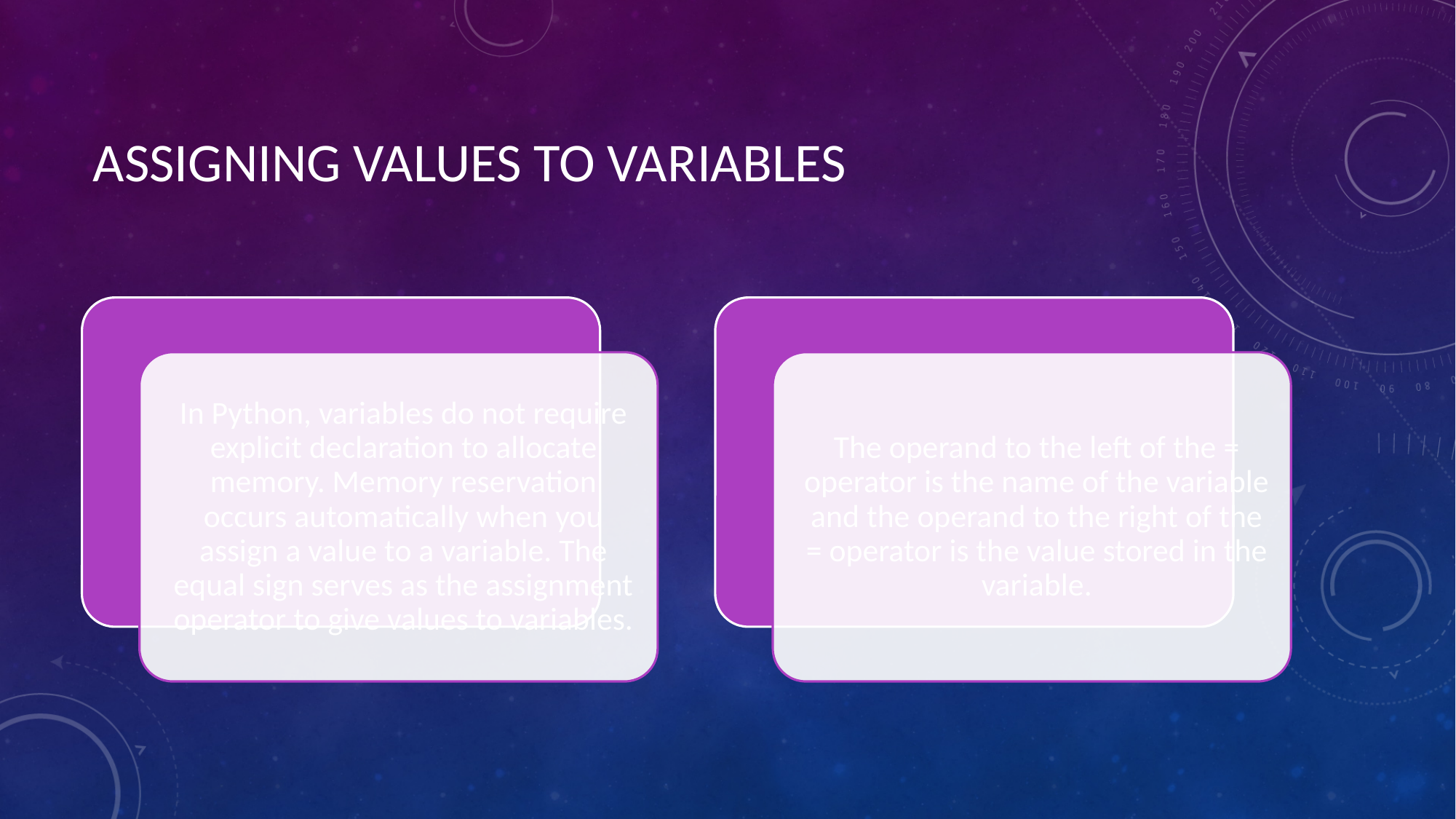

# Assigning values to variables
In Python, variables do not require explicit declaration to allocate memory. Memory reservation occurs automatically when you assign a value to a variable. The equal sign serves as the assignment operator to give values to variables.
The operand to the left of the = operator is the name of the variable and the operand to the right of the = operator is the value stored in the variable.